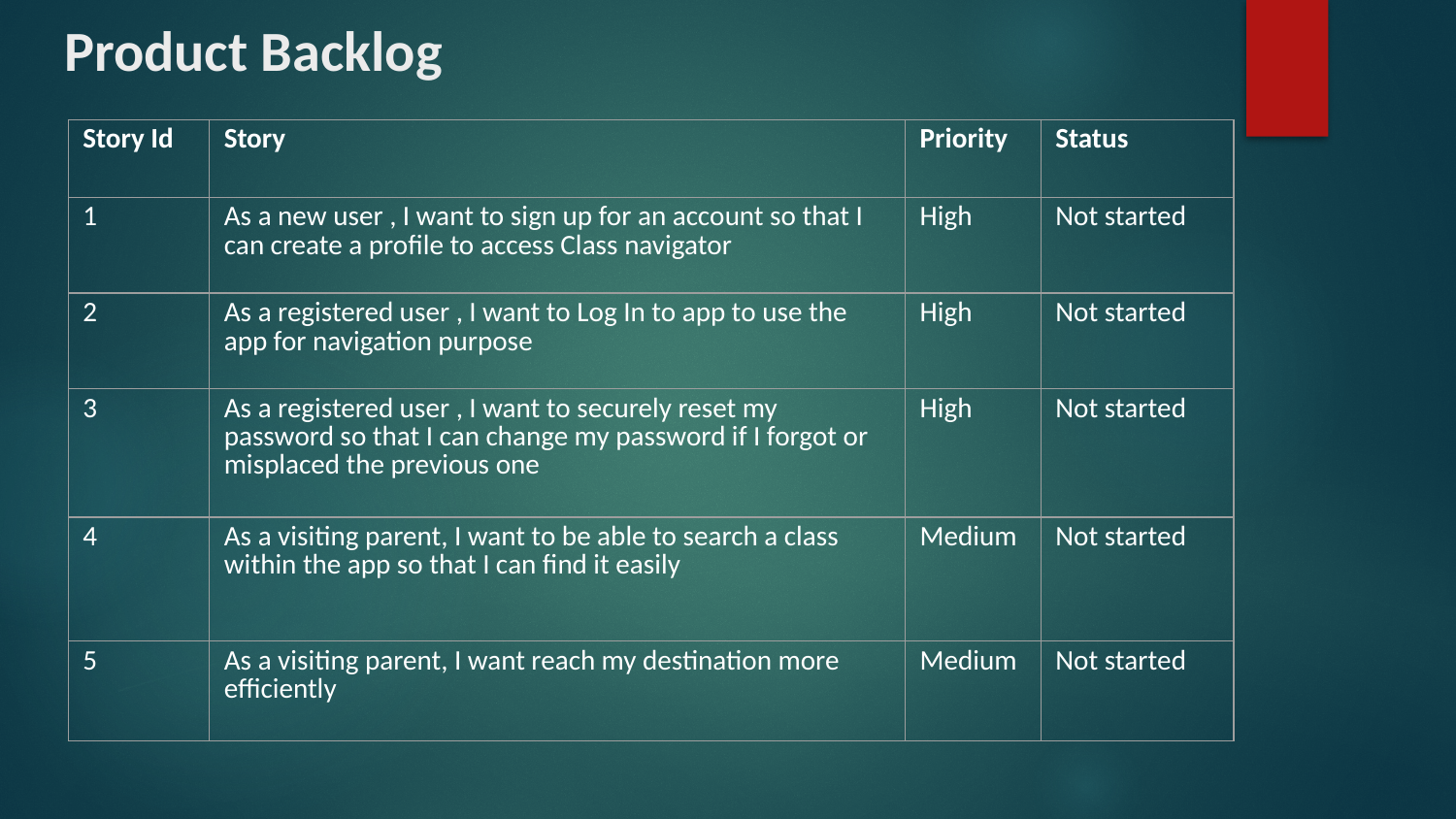

# Product Backlog
| Story Id | Story | Priority | Status |
| --- | --- | --- | --- |
| 1 | As a new user , I want to sign up for an account so that I can create a profile to access Class navigator | High | Not started |
| 2 | As a registered user , I want to Log In to app to use the app for navigation purpose | High | Not started |
| 3 | As a registered user , I want to securely reset my password so that I can change my password if I forgot or misplaced the previous one | High | Not started |
| 4 | As a visiting parent, I want to be able to search a class within the app so that I can find it easily | Medium | Not started |
| 5 | As a visiting parent, I want reach my destination more efficiently | Medium | Not started |